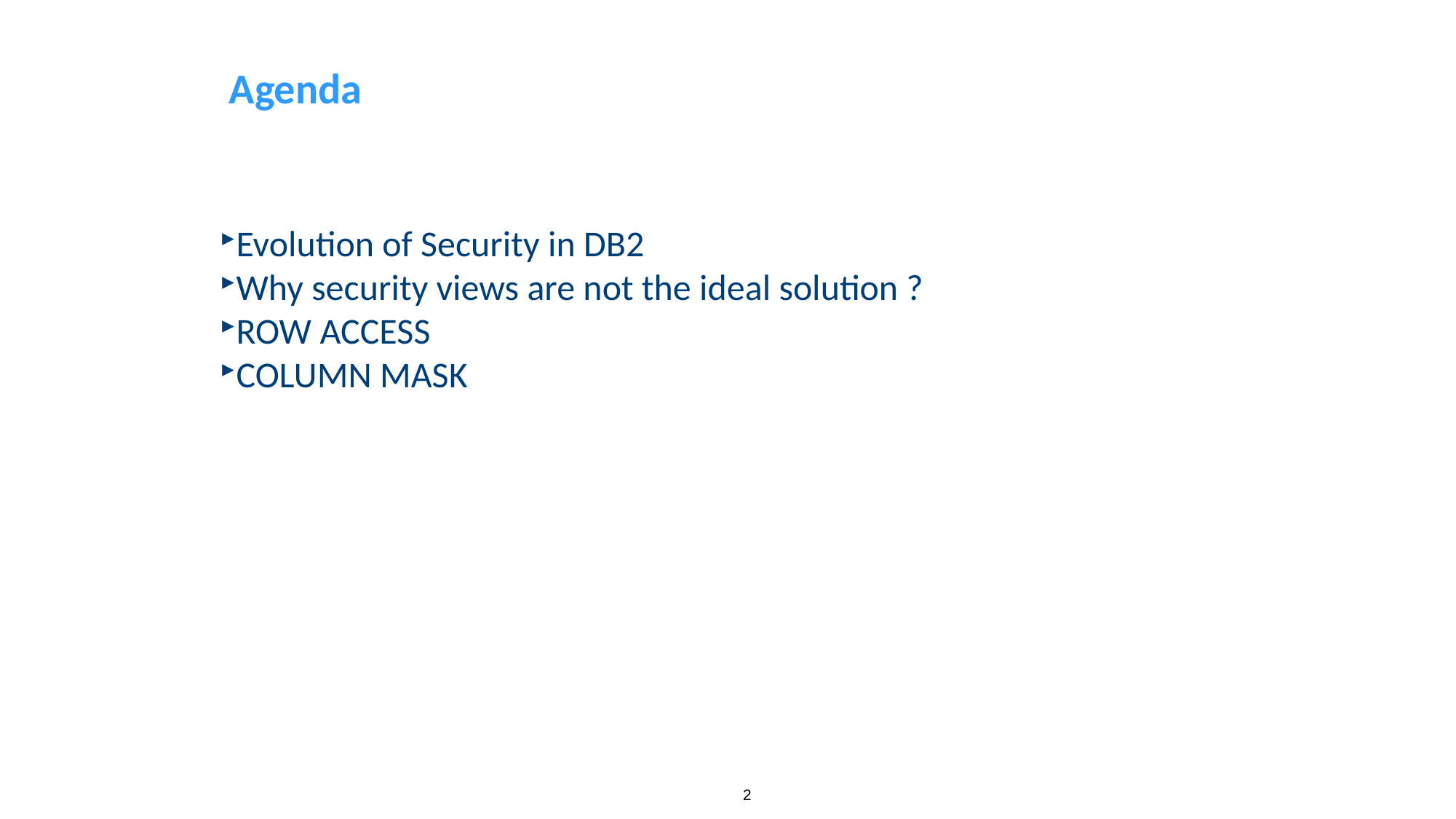

Agenda

Evolution of Security in DB2
Why security views are not the ideal solution ?
ROW ACCESS
COLUMN MASK

2